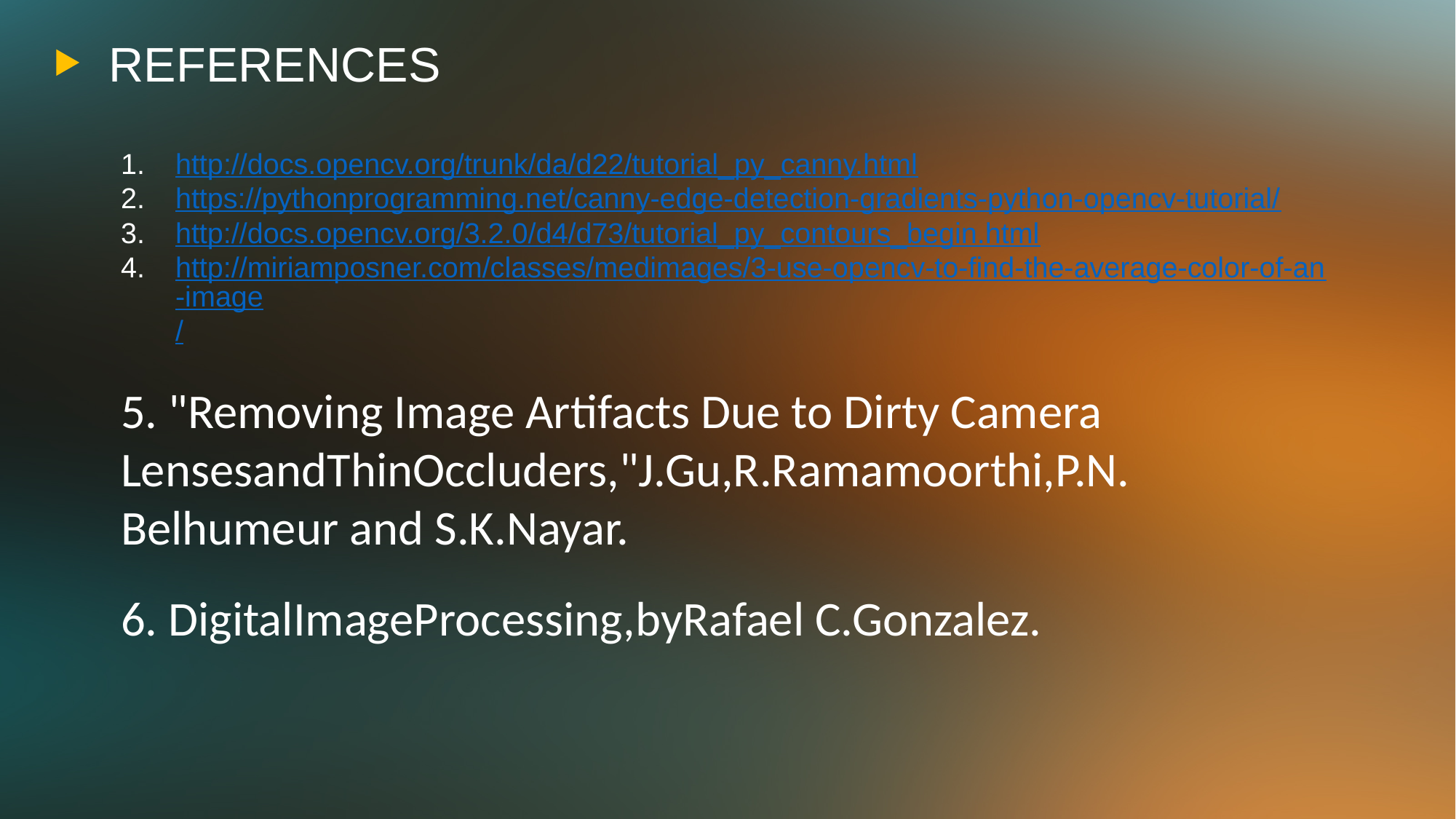

REFERENCES

http://docs.opencv.org/trunk/da/d22/tutorial_py_canny.html
https://pythonprogramming.net/canny-edge-detection-gradients-python-opencv-tutorial/
http://docs.opencv.org/3.2.0/d4/d73/tutorial_py_contours_begin.html
http://miriamposner.com/classes/medimages/3-use-opencv-to-find-the-average-color-of-an-image/

5. "Removing Image Artifacts Due to Dirty Camera  LensesandThinOccluders,"J.Gu,R.Ramamoorthi,P.N.  Belhumeur and S.K.Nayar.

6. DigitalImageProcessing,byRafael C.Gonzalez.